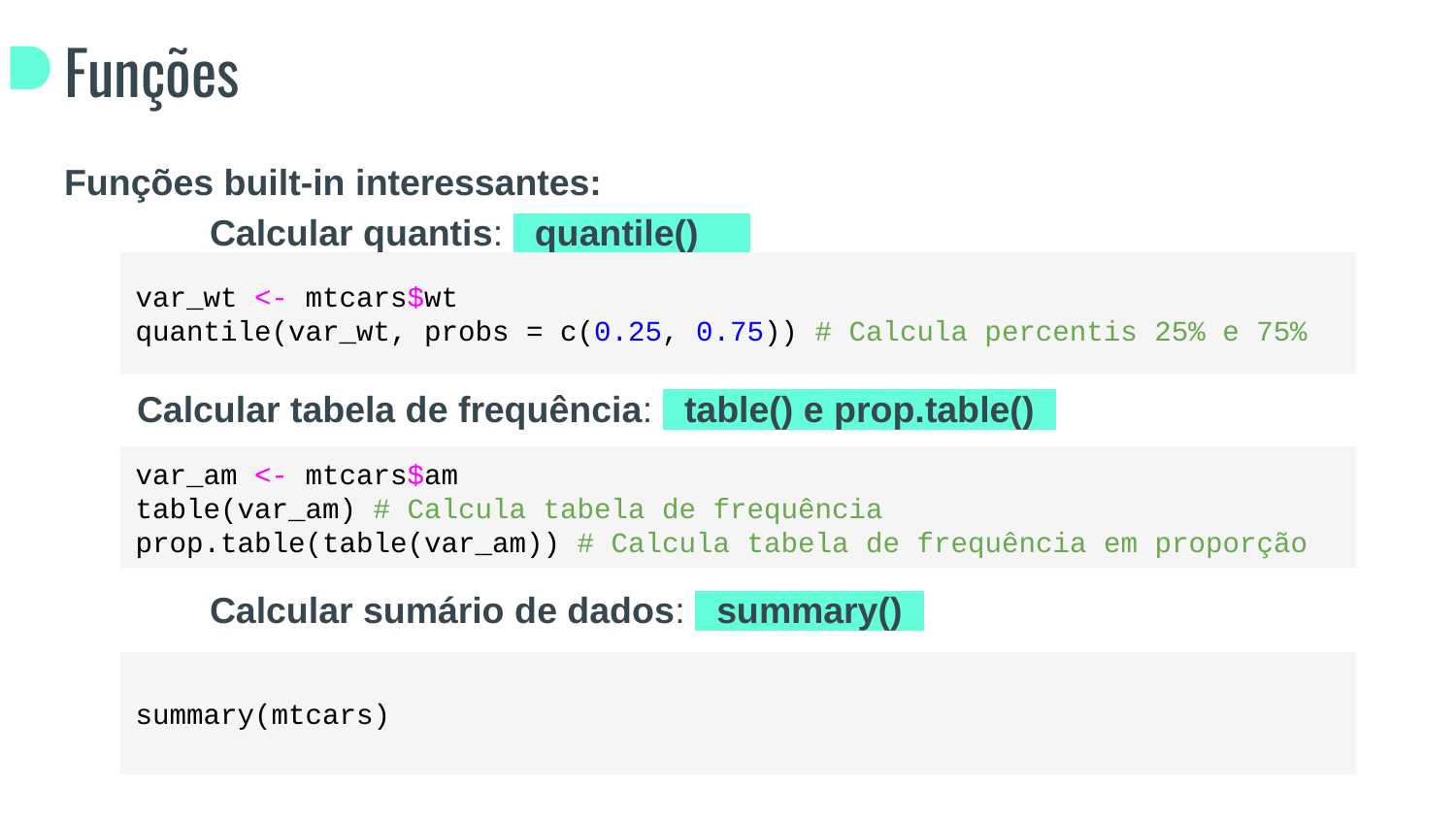

# Funções

Funções built-in interessantes:
	Calcular quantis: +quantile()+
Calcular tabela de frequência: +table() e prop.table()+
	Calcular sumário de dados: +summary()+

var_wt <- mtcars$wt
quantile(var_wt, probs = c(0.25, 0.75)) # Calcula percentis 25% e 75%
var_am <- mtcars$am
table(var_am) # Calcula tabela de frequência
prop.table(table(var_am)) # Calcula tabela de frequência em proporção
summary(mtcars)